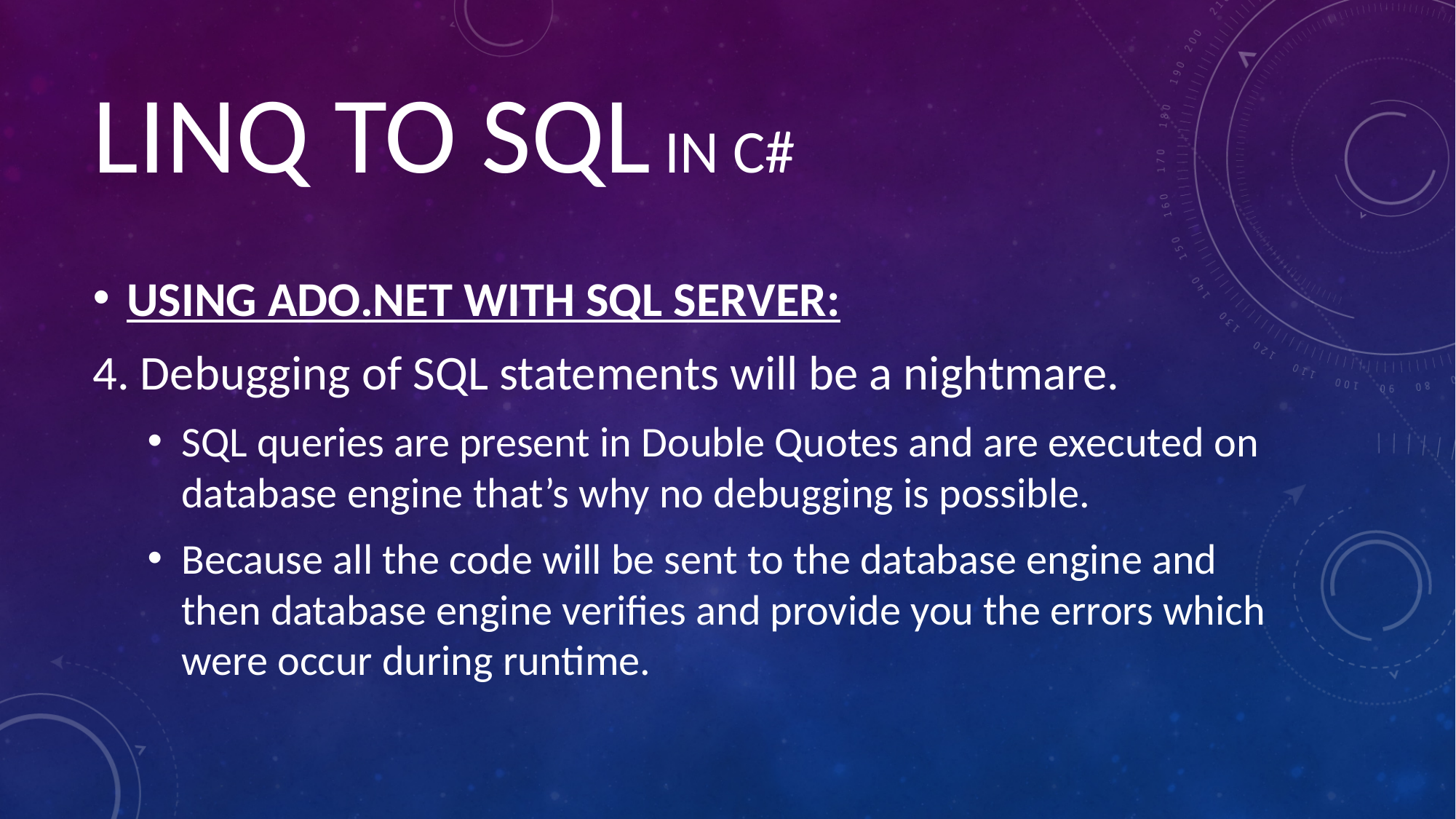

# LINQ to sql IN C#
USING ADO.NET WITH SQL SERVER:
4. Debugging of SQL statements will be a nightmare.
SQL queries are present in Double Quotes and are executed on database engine that’s why no debugging is possible.
Because all the code will be sent to the database engine and then database engine verifies and provide you the errors which were occur during runtime.